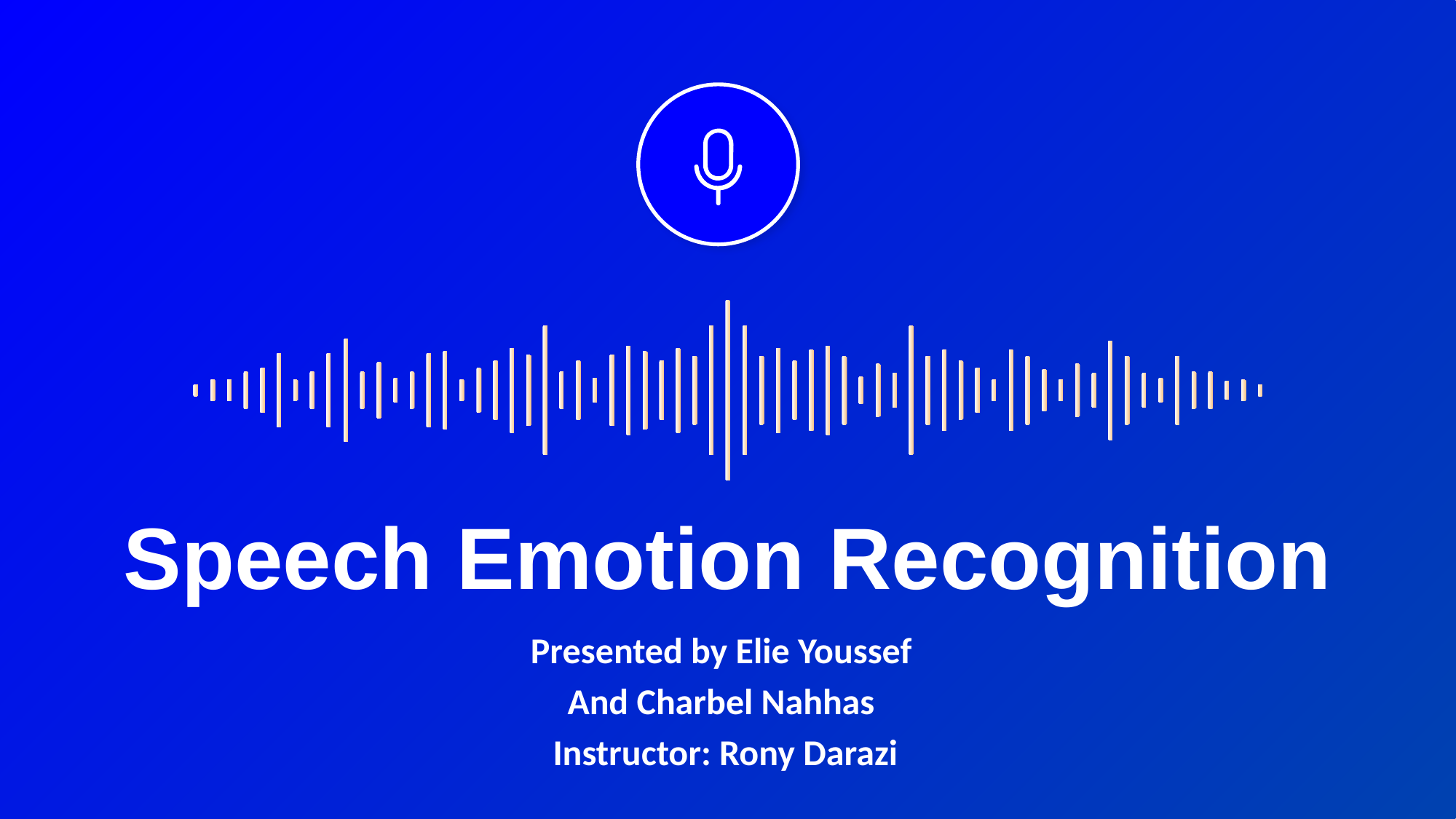

# Speech Emotion Recognition
Presented by Elie Youssef
And Charbel Nahhas
Instructor: Rony Darazi